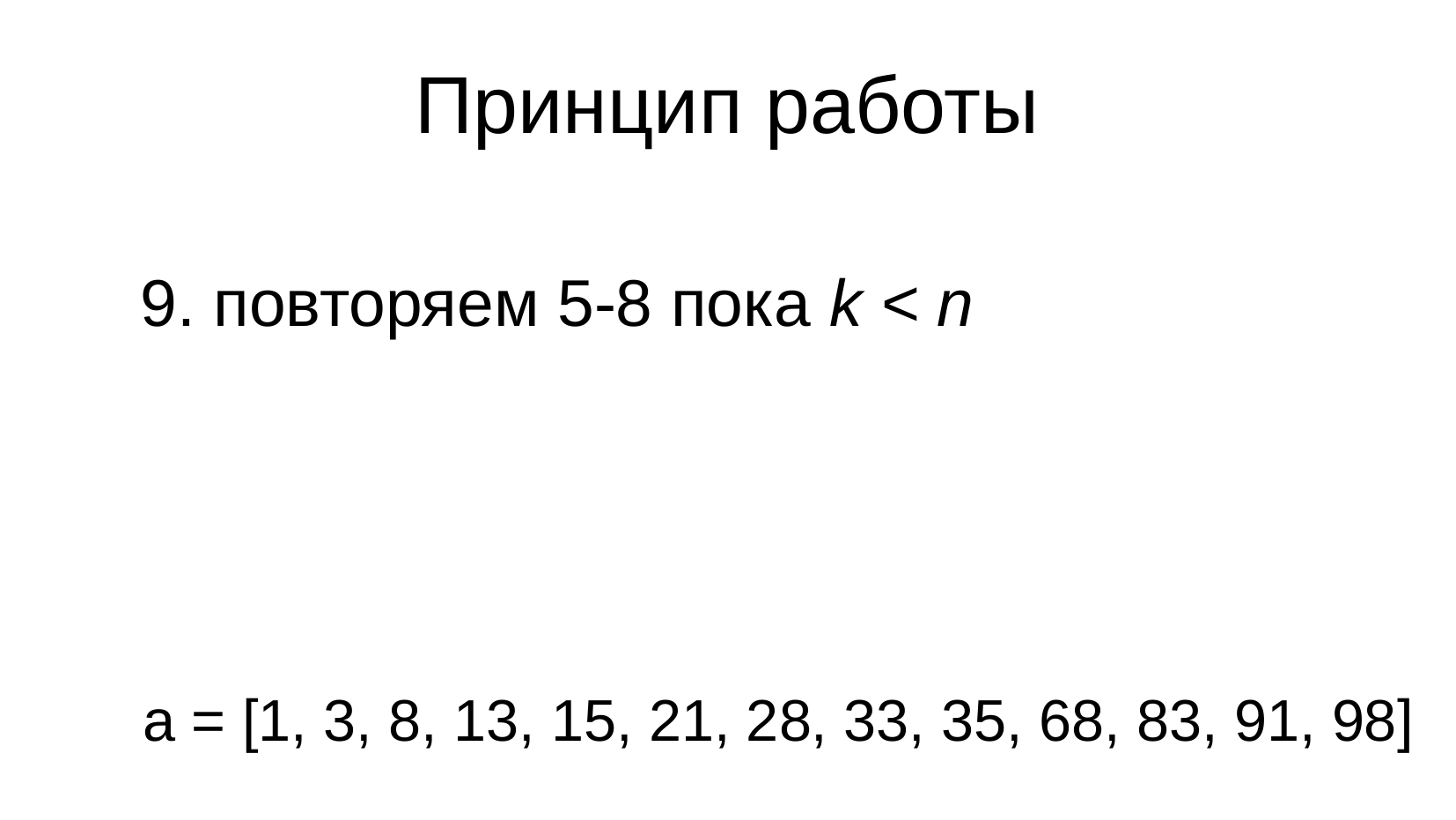

# Принцип работы
9. повторяем 5-8 пока k < n
a = [1, 3, 8, 13, 15, 21, 28, 33, 35, 68, 83, 91, 98]